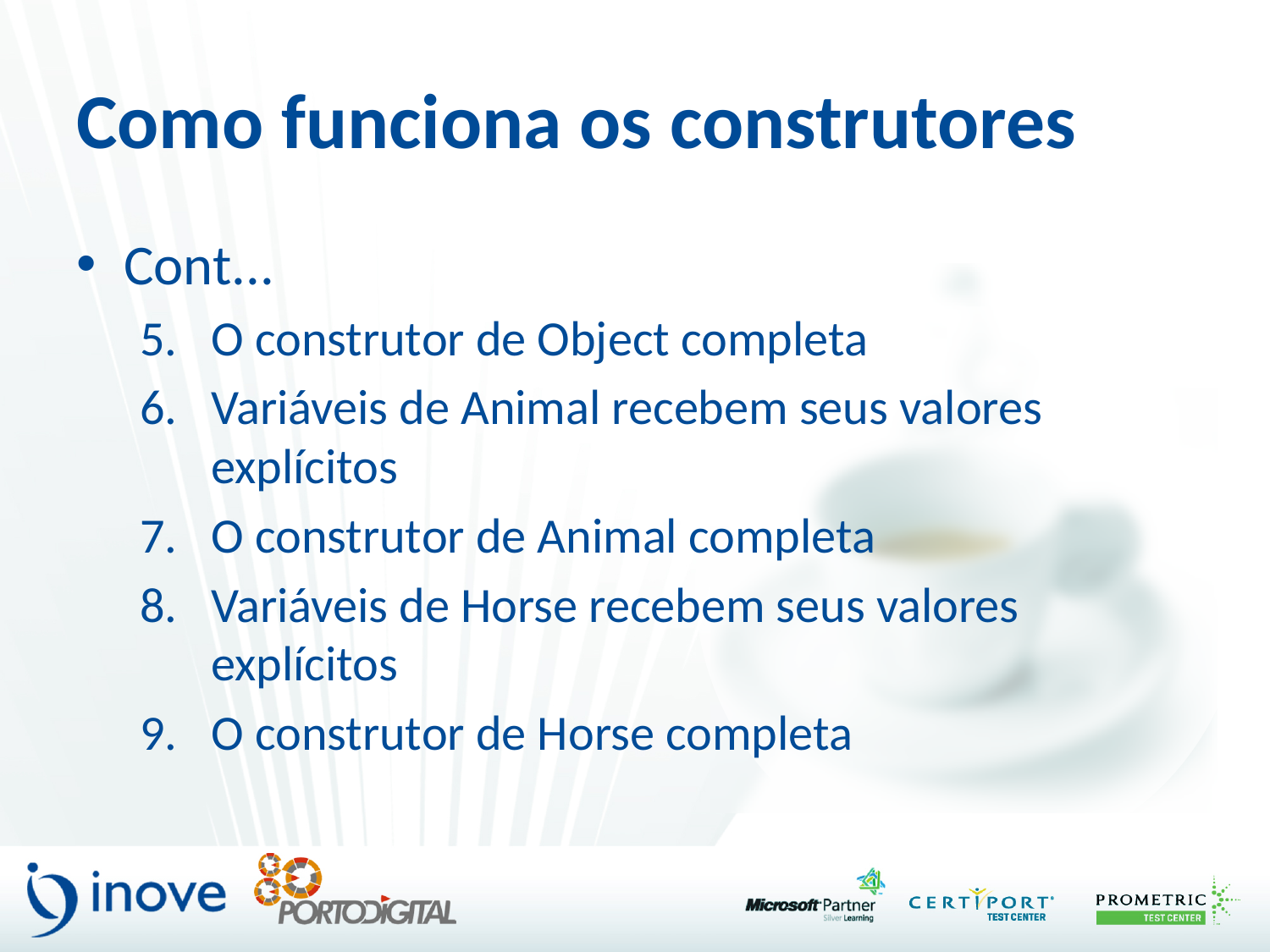

# Como funciona os construtores
Cont...
O construtor de Object completa
Variáveis de Animal recebem seus valores explícitos
O construtor de Animal completa
Variáveis de Horse recebem seus valores explícitos
O construtor de Horse completa